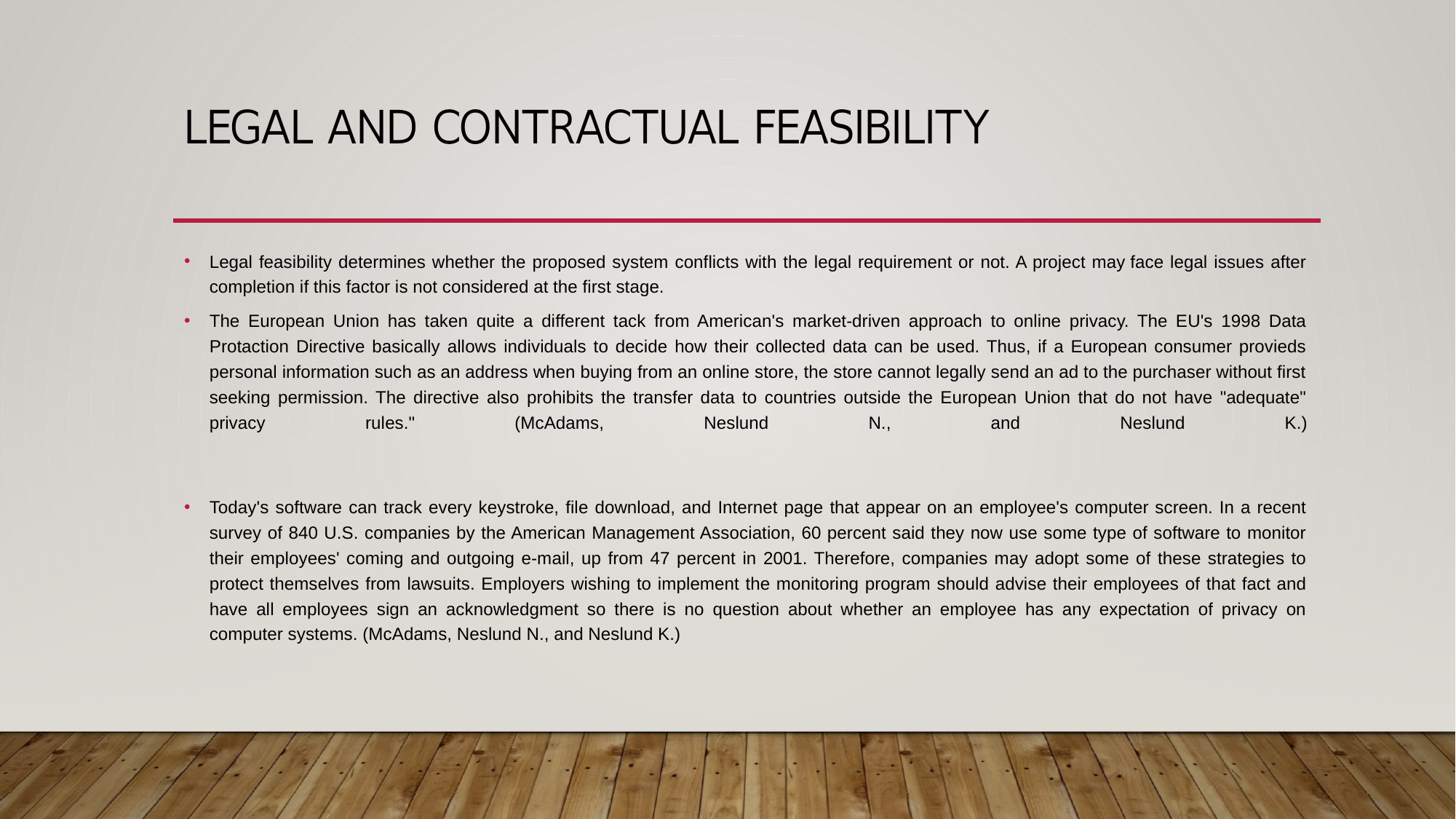

# Legal and Contractual Feasibility
Legal feasibility determines whether the proposed system conflicts with the legal requirement or not. A project may face legal issues after completion if this factor is not considered at the first stage.
The European Union has taken quite a different tack from American's market-driven approach to online privacy. The EU's 1998 Data Protaction Directive basically allows individuals to decide how their collected data can be used. Thus, if a European consumer provieds personal information such as an address when buying from an online store, the store cannot legally send an ad to the purchaser without first seeking permission. The directive also prohibits the transfer data to countries outside the European Union that do not have "adequate" privacy rules." (McAdams, Neslund N., and Neslund K.)
Today's software can track every keystroke, file download, and Internet page that appear on an employee's computer screen. In a recent survey of 840 U.S. companies by the American Management Association, 60 percent said they now use some type of software to monitor their employees' coming and outgoing e-mail, up from 47 percent in 2001. Therefore, companies may adopt some of these strategies to protect themselves from lawsuits. Employers wishing to implement the monitoring program should advise their employees of that fact and have all employees sign an acknowledgment so there is no question about whether an employee has any expectation of privacy on computer systems. (McAdams, Neslund N., and Neslund K.)